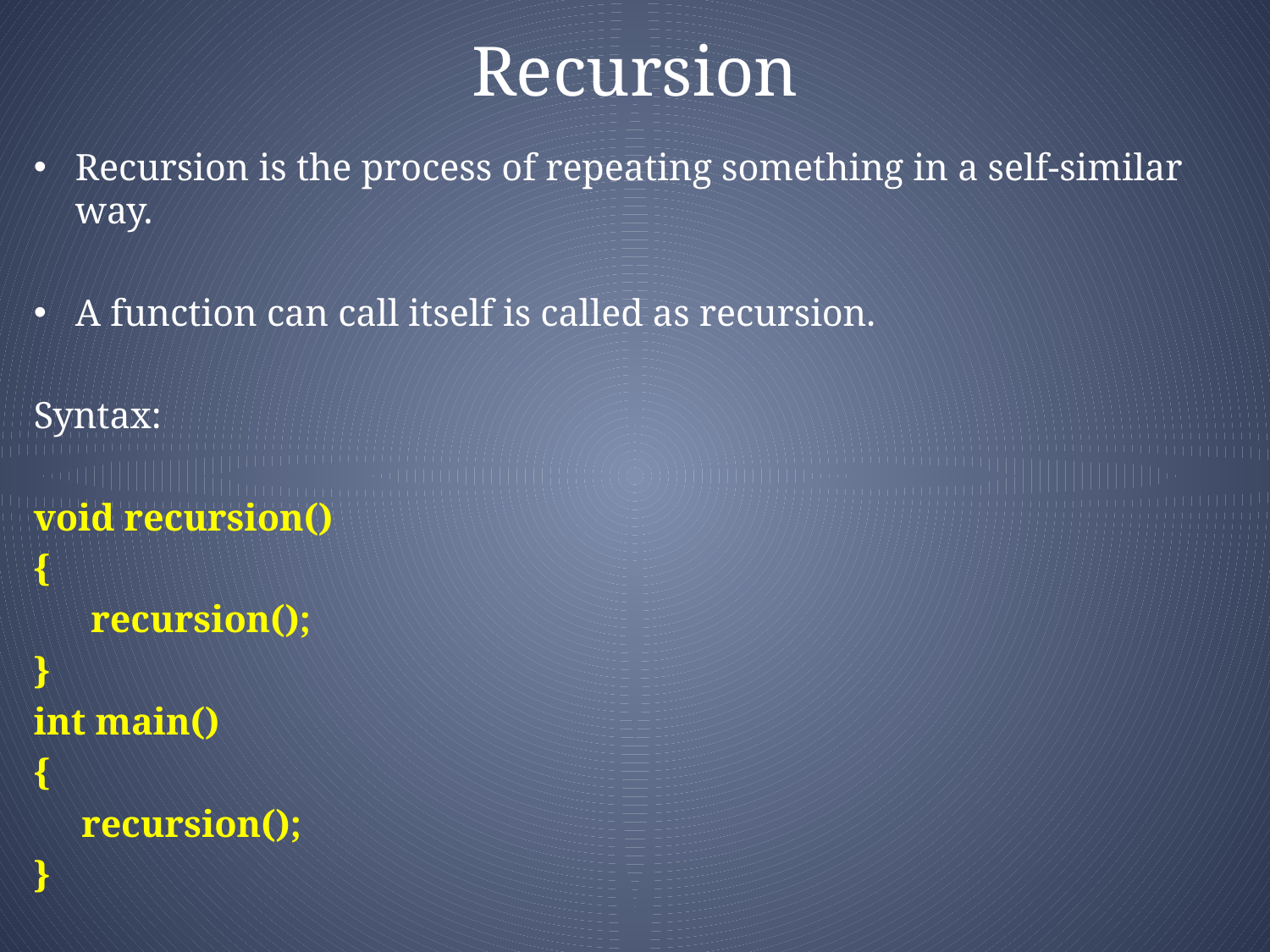

# Recursion
Recursion is the process of repeating something in a self-similar way.

A function can call itself is called as recursion.

Syntax:

void recursion()
{
      recursion();
}
int main()
{
     recursion();
}